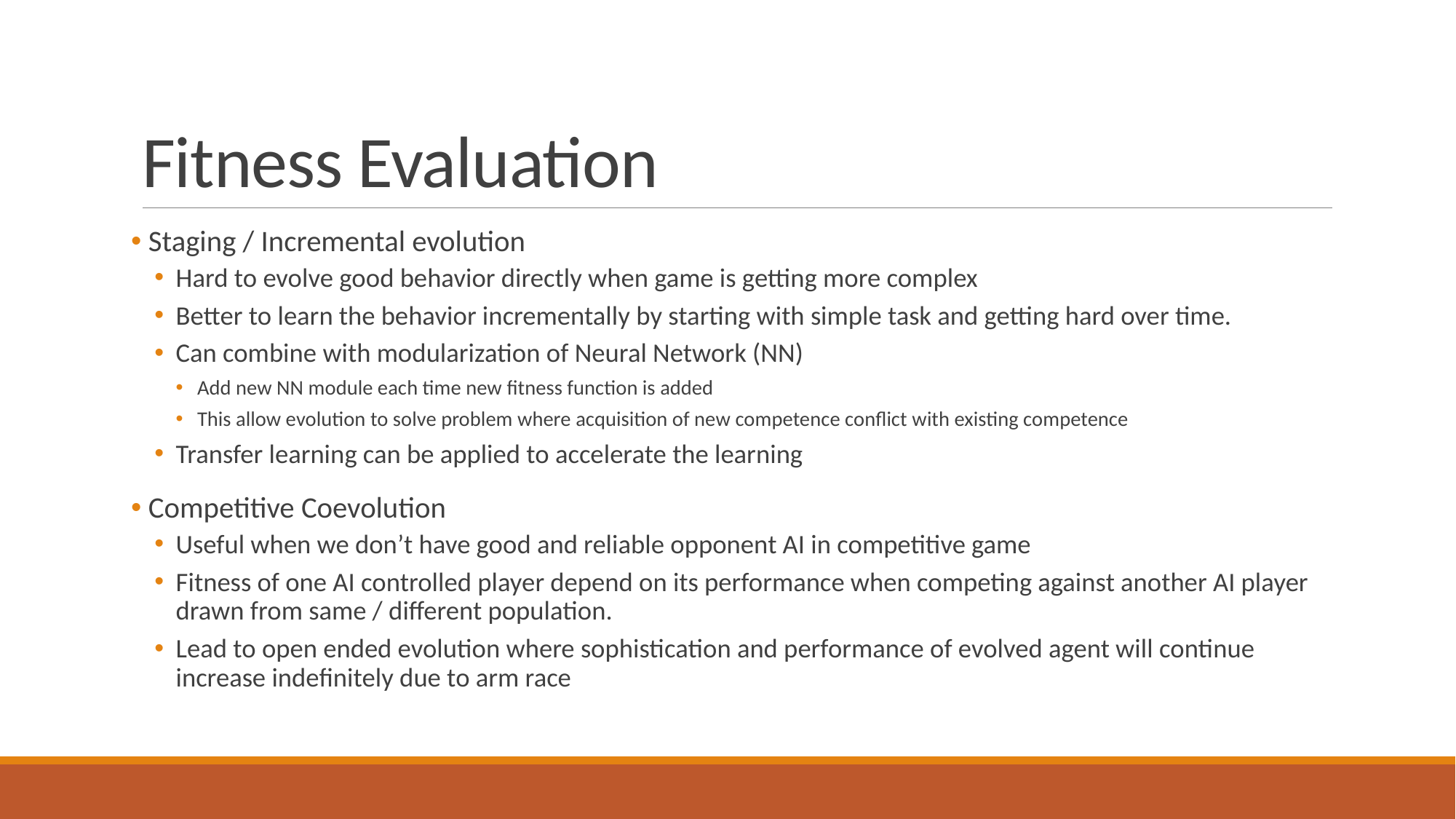

# Fitness Evaluation
 Staging / Incremental evolution
Hard to evolve good behavior directly when game is getting more complex
Better to learn the behavior incrementally by starting with simple task and getting hard over time.
Can combine with modularization of Neural Network (NN)
Add new NN module each time new fitness function is added
This allow evolution to solve problem where acquisition of new competence conflict with existing competence
Transfer learning can be applied to accelerate the learning
 Competitive Coevolution
Useful when we don’t have good and reliable opponent AI in competitive game
Fitness of one AI controlled player depend on its performance when competing against another AI player drawn from same / different population.
Lead to open ended evolution where sophistication and performance of evolved agent will continue increase indefinitely due to arm race